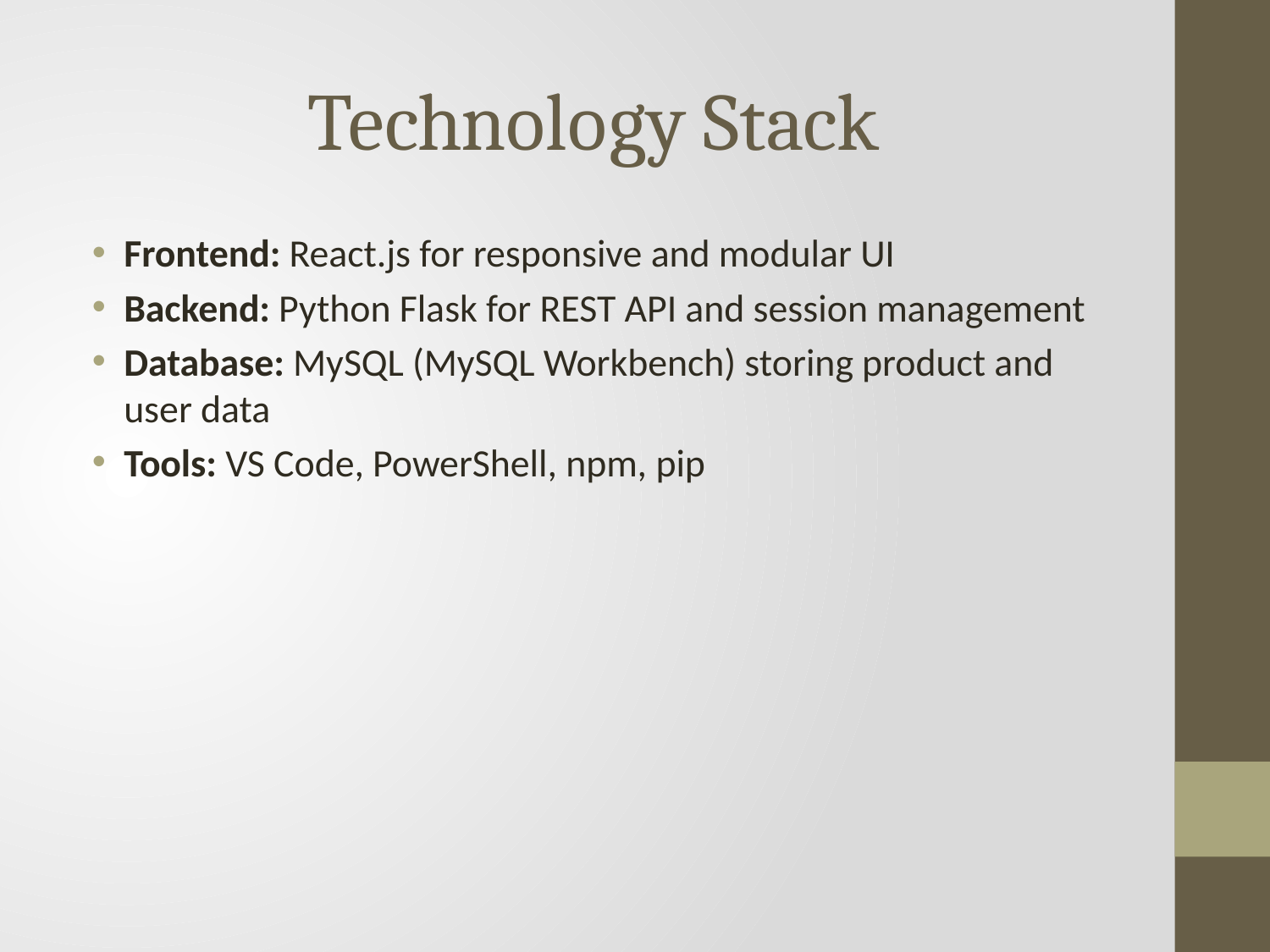

# Technology Stack
Frontend: React.js for responsive and modular UI
Backend: Python Flask for REST API and session management
Database: MySQL (MySQL Workbench) storing product and user data
Tools: VS Code, PowerShell, npm, pip